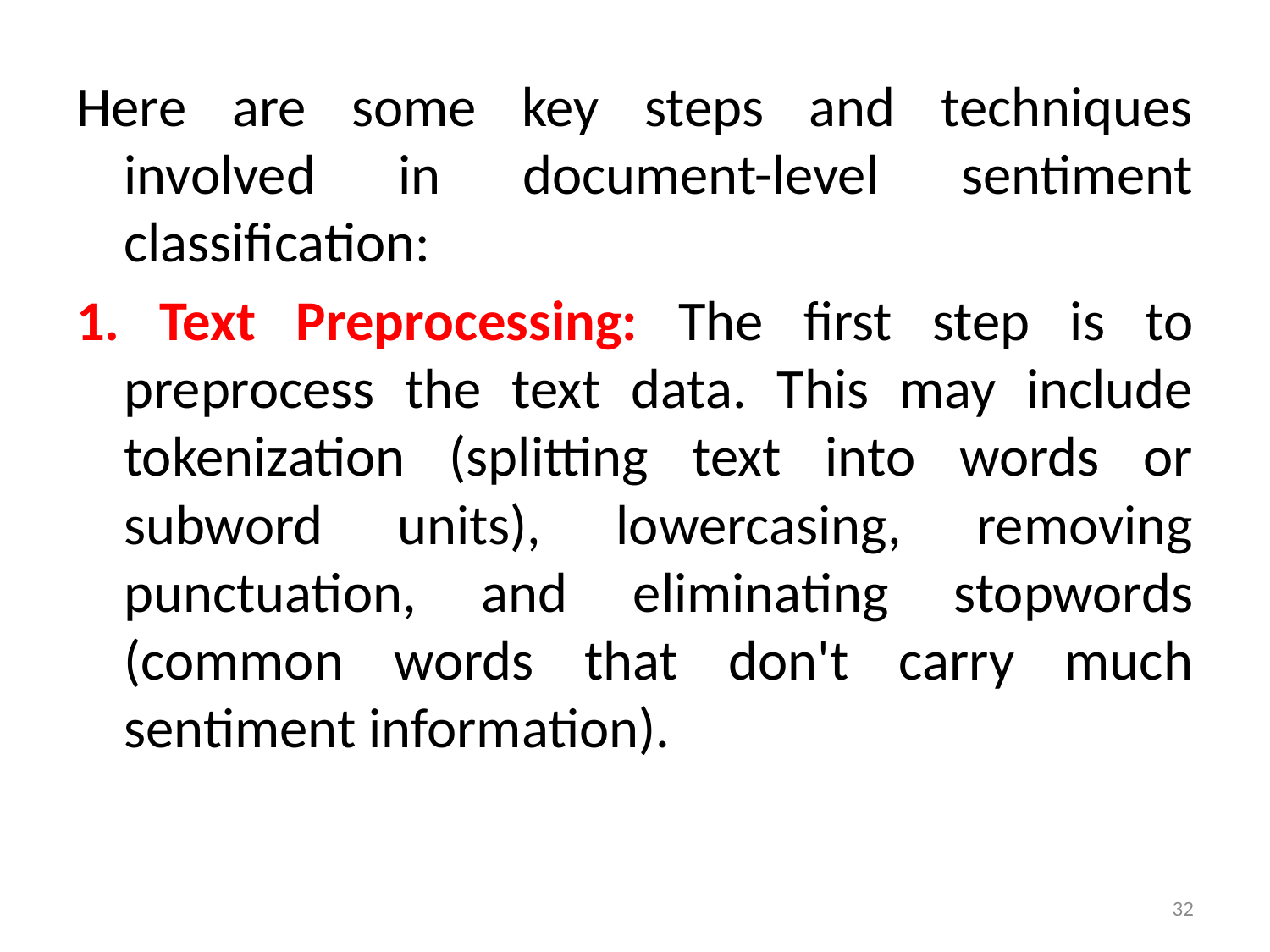

Here are some key steps and techniques involved in document-level sentiment classification:
1. Text Preprocessing: The first step is to preprocess the text data. This may include tokenization (splitting text into words or subword units), lowercasing, removing punctuation, and eliminating stopwords (common words that don't carry much sentiment information).

32